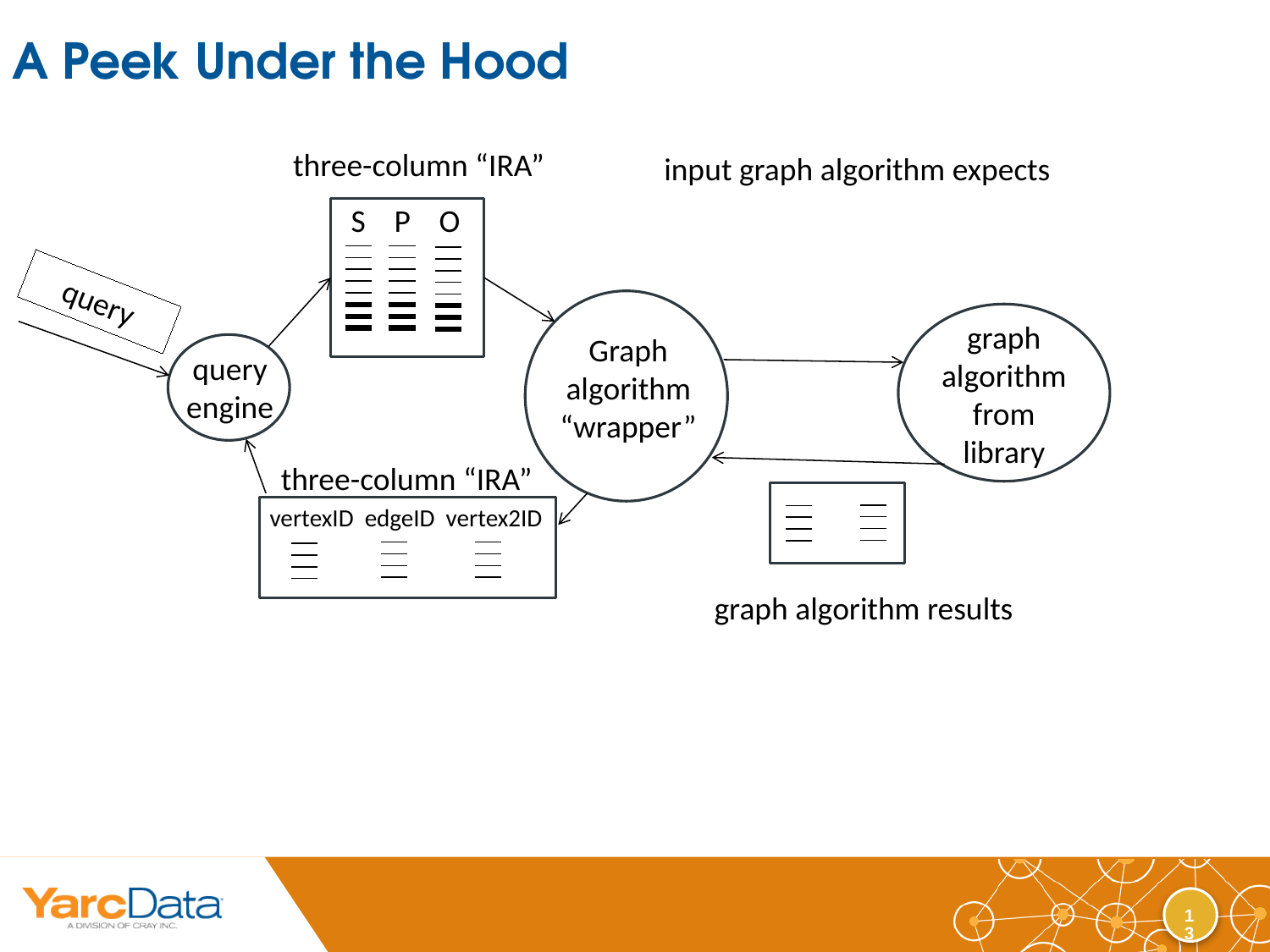

# A Peek Under the Hood
three-column “IRA”
input graph algorithm expects
S    P    O

query

graph algorithm from library
Graph algorithm “wrapper”

query engine
three-column “IRA”

vertexID  edgeID  vertex2ID

graph algorithm results